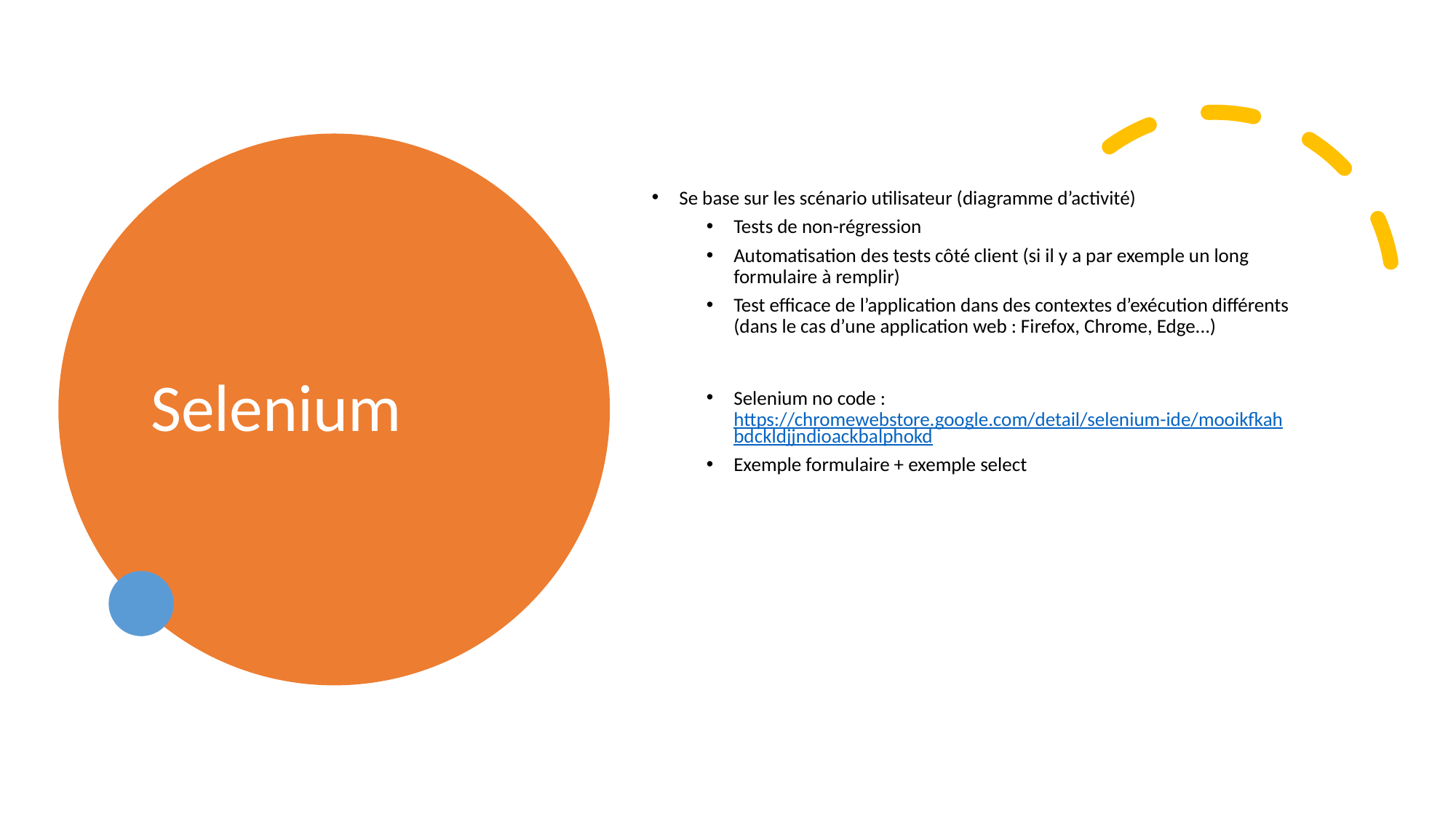

# Selenium
Se base sur les scénario utilisateur (diagramme d’activité)
Tests de non-régression
Automatisation des tests côté client (si il y a par exemple un long formulaire à remplir)
Test efficace de l’application dans des contextes d’exécution différents (dans le cas d’une application web : Firefox, Chrome, Edge...)

Selenium no code : https://chromewebstore.google.com/detail/selenium-ide/mooikfkahbdckldjjndioackbalphokd
Exemple formulaire + exemple select